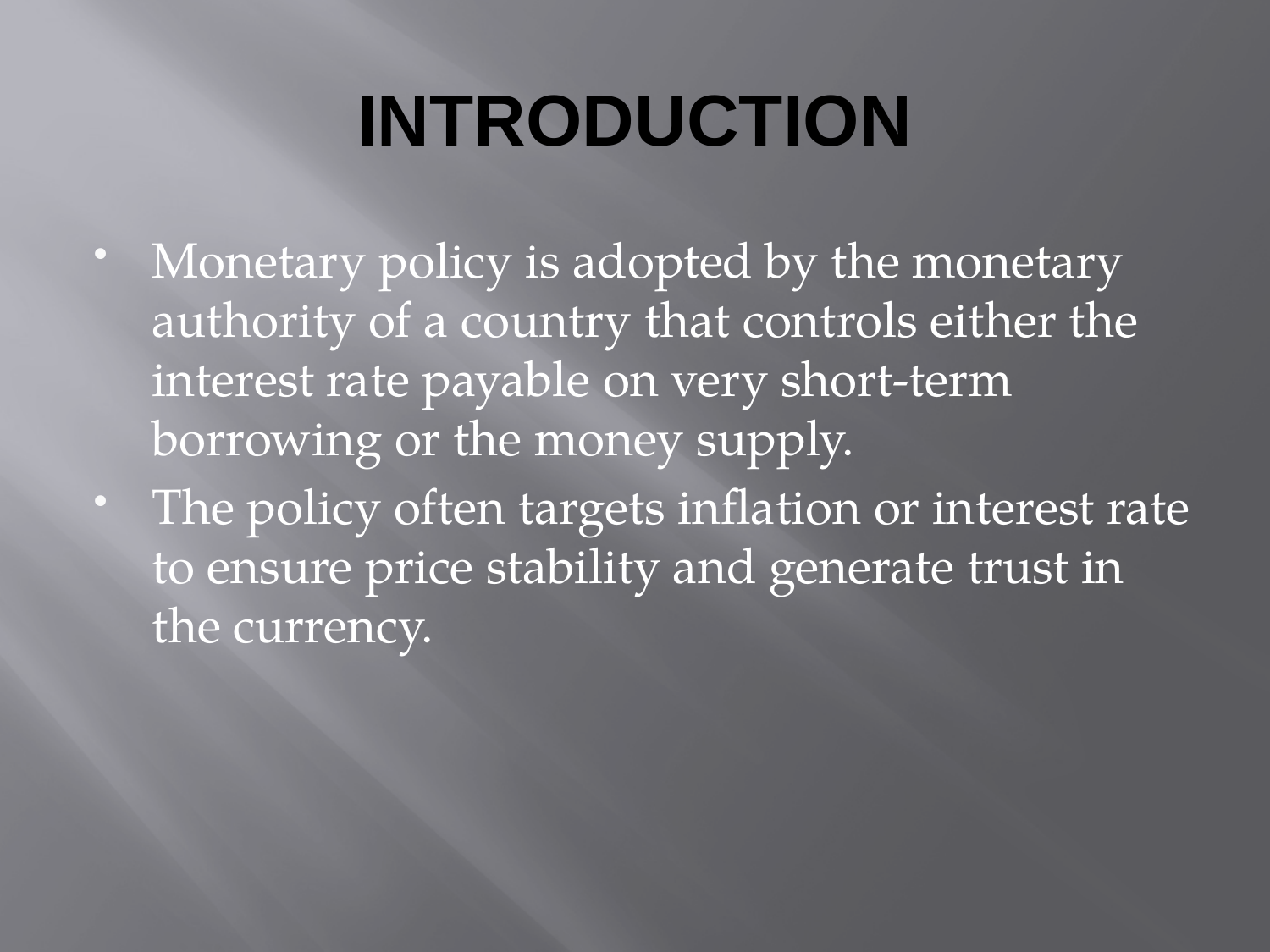

# INTRODUCTION
Monetary policy is adopted by the monetary authority of a country that controls either the interest rate payable on very short-term borrowing or the money supply.
The policy often targets inflation or interest rate to ensure price stability and generate trust in the currency.